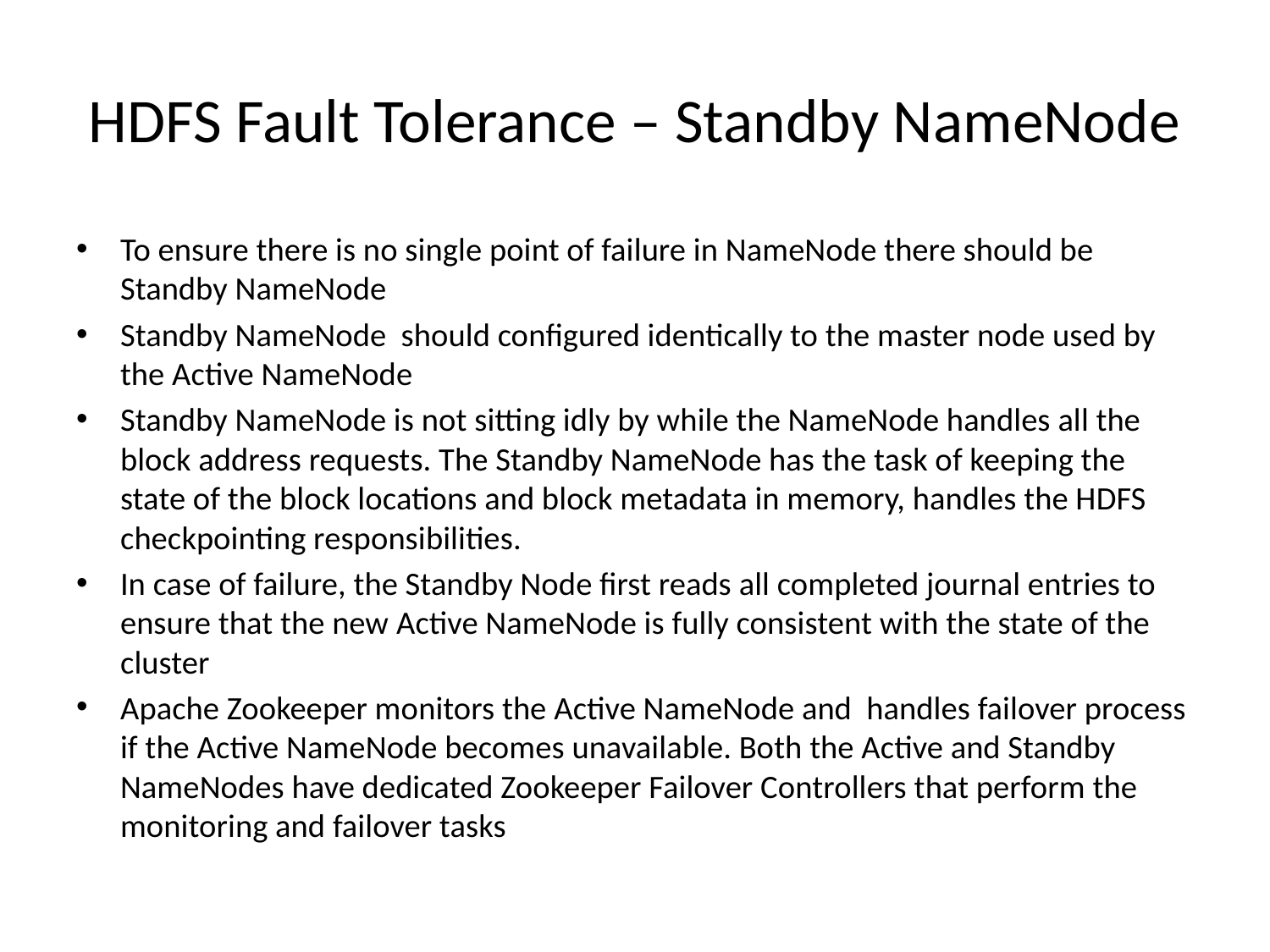

# HDFS Fault Tolerance – Standby NameNode
To ensure there is no single point of failure in NameNode there should be Standby NameNode
Standby NameNode  should configured identically to the master node used by the Active NameNode
Standby NameNode is not sitting idly by while the NameNode handles all the block address requests. The Standby NameNode has the task of keeping the state of the block locations and block metadata in memory, handles the HDFS checkpointing responsibilities.
In case of failure, the Standby Node first reads all completed journal entries to ensure that the new Active NameNode is fully consistent with the state of the cluster
Apache Zookeeper monitors the Active NameNode and  handles failover process if the Active NameNode becomes unavailable. Both the Active and Standby NameNodes have dedicated Zookeeper Failover Controllers that perform the monitoring and failover tasks